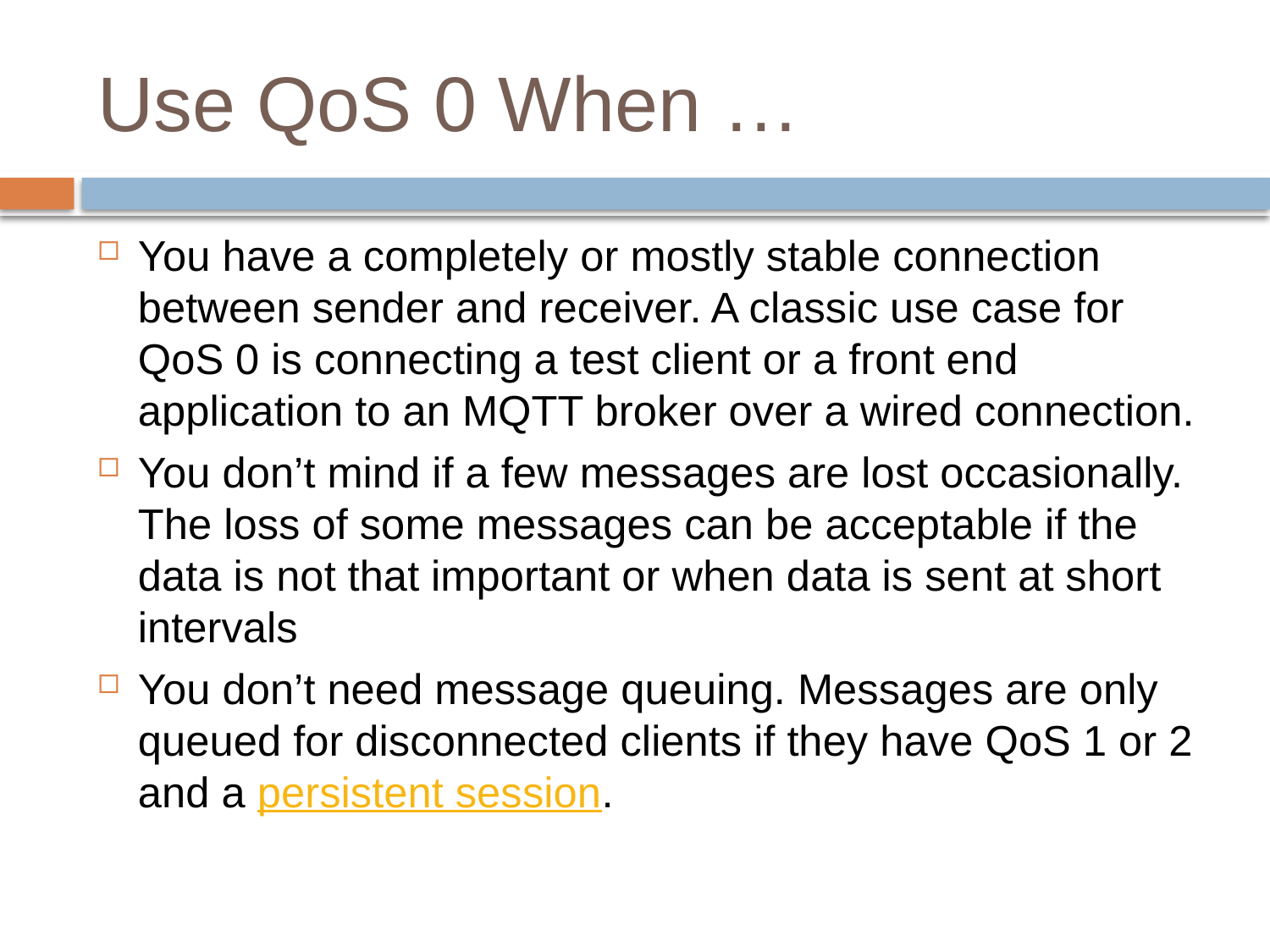

# Use QoS 0 When …
You have a completely or mostly stable connection between sender and receiver. A classic use case for QoS 0 is connecting a test client or a front end application to an MQTT broker over a wired connection.
You don’t mind if a few messages are lost occasionally. The loss of some messages can be acceptable if the data is not that important or when data is sent at short intervals
You don’t need message queuing. Messages are only queued for disconnected clients if they have QoS 1 or 2 and a persistent session.